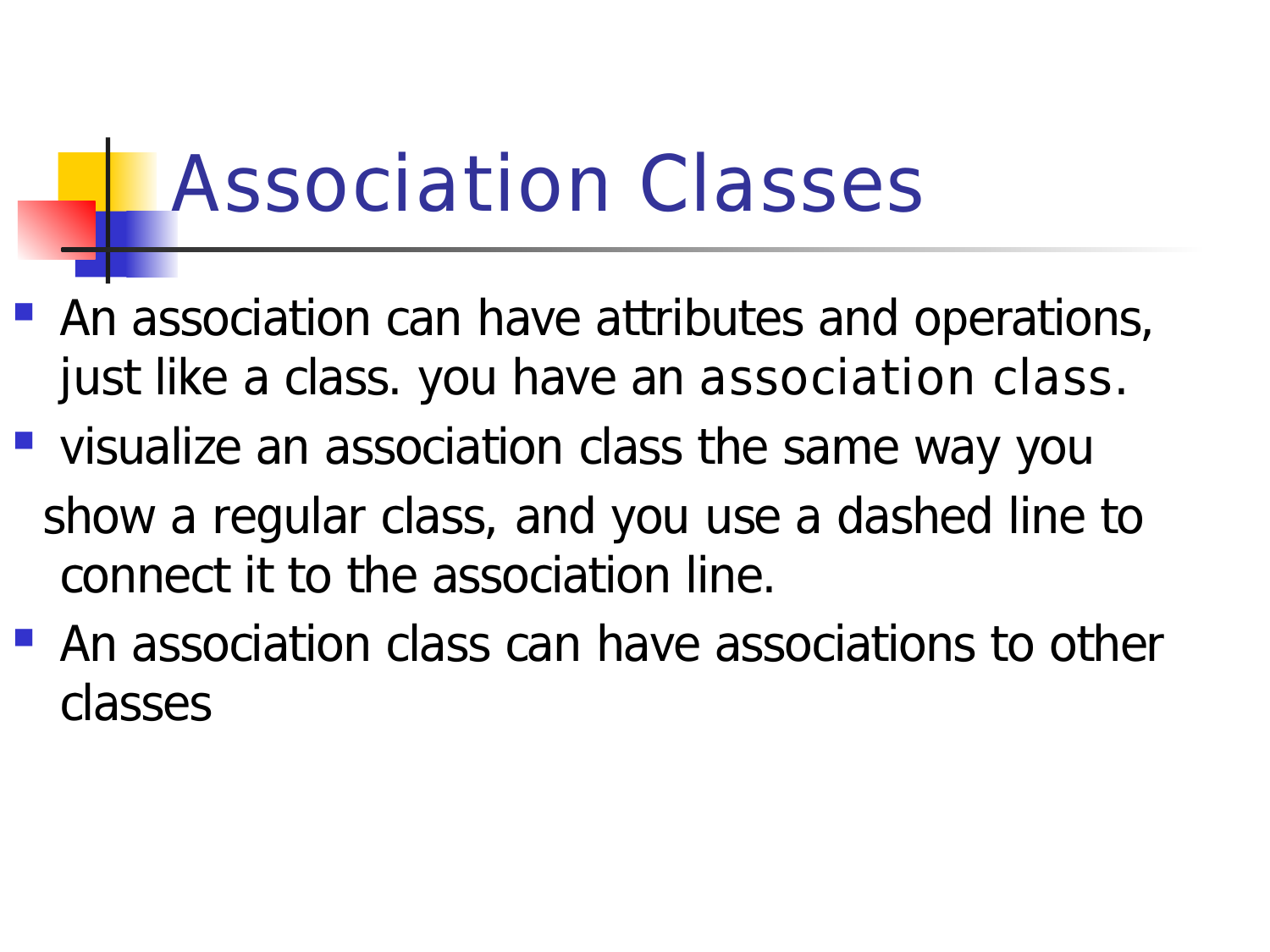

# Association Classes
An association can have attributes and operations, just like a class. you have an association class.
visualize an association class the same way you
  show a regular class, and you use a dashed line to connect it to the association line.
An association class can have associations to other classes